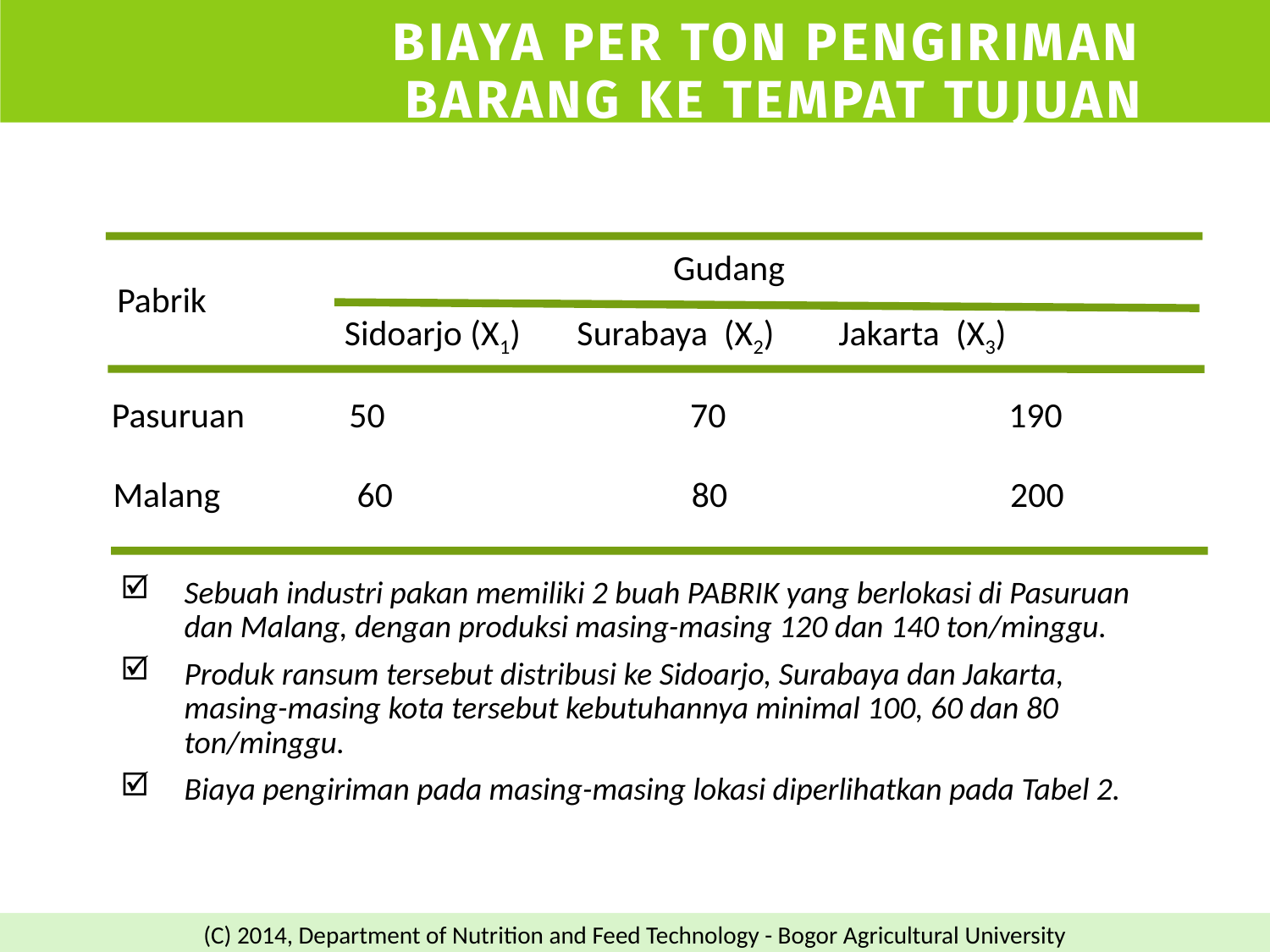

# Biaya per ton Pengiriman Barang ke Tempat Tujuan

Gudang
Pabrik

Sidoarjo (X1)       Surabaya  (X2)        Jakarta  (X3)

Pasuruan             50		          70			 190

Malang                 60		          80			 200

Sebuah industri pakan memiliki 2 buah PABRIK yang berlokasi di Pasuruan dan Malang, dengan produksi masing-masing 120 dan 140 ton/minggu.
Produk ransum tersebut distribusi ke Sidoarjo, Surabaya dan Jakarta, masing-masing kota tersebut kebutuhannya minimal 100, 60 dan 80 ton/minggu.
Biaya pengiriman pada masing-masing lokasi diperlihatkan pada Tabel 2.